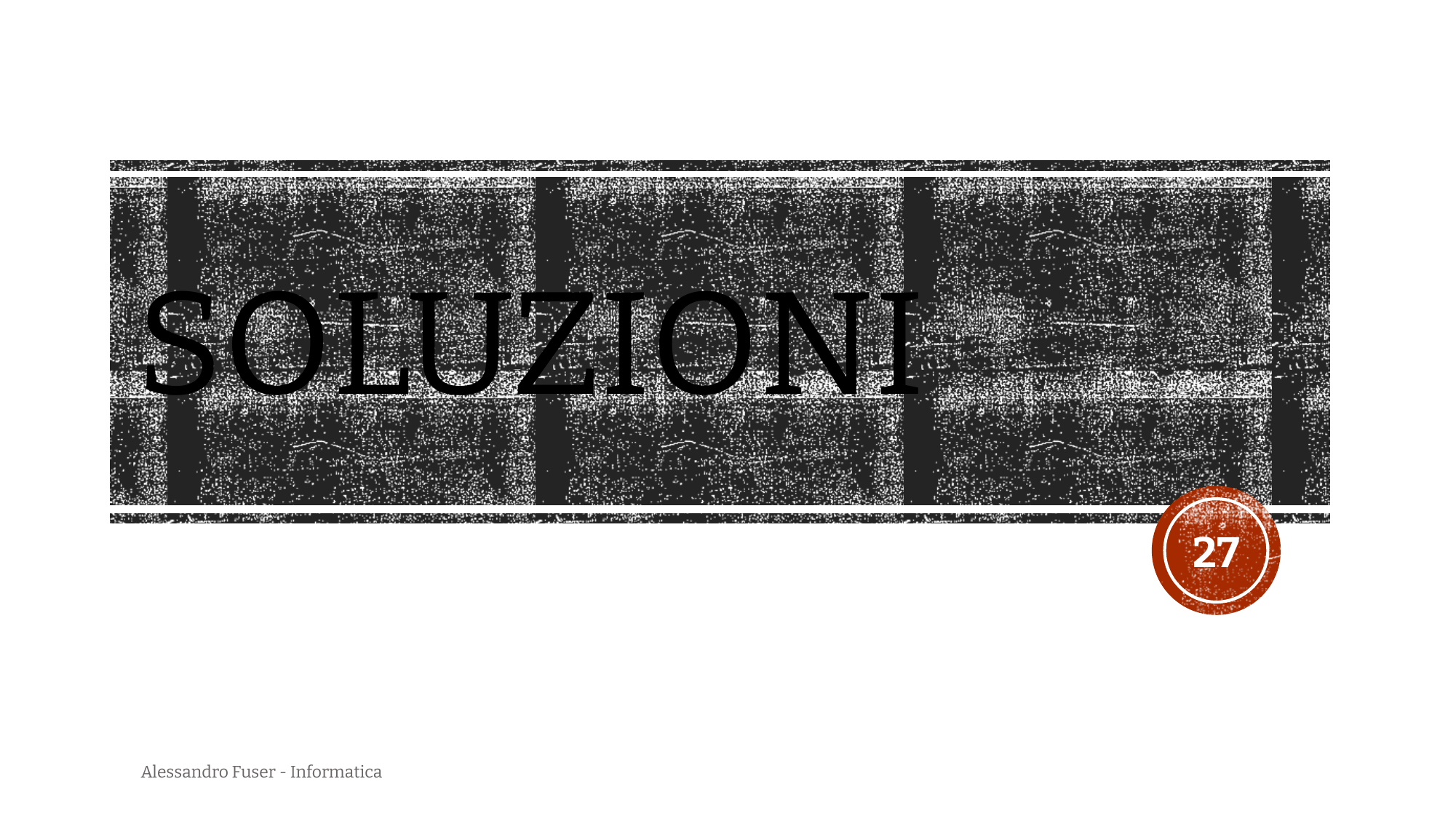

# soluzioni
27

Alessandro Fuser - Informatica